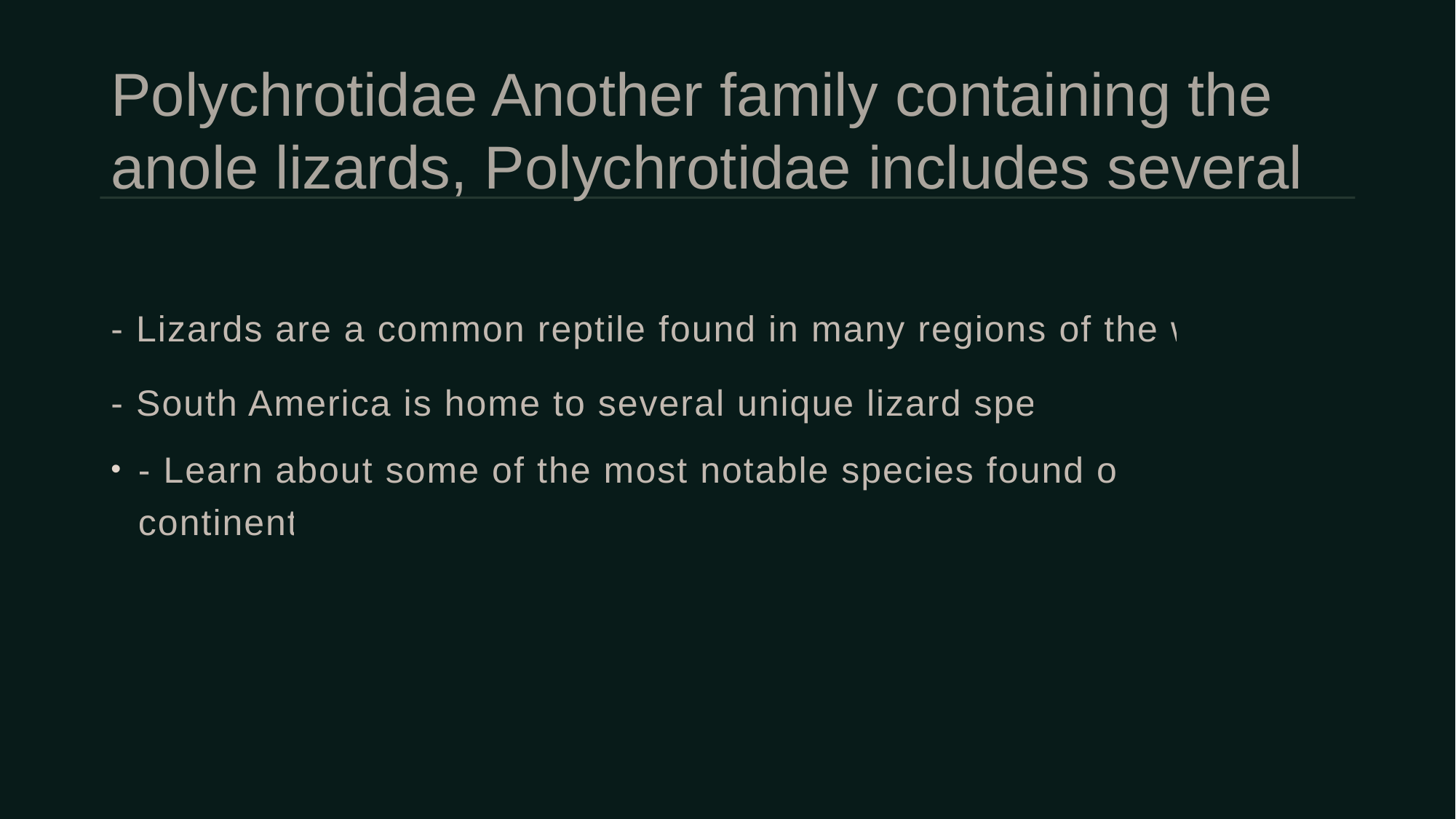

# Polychrotidae Another family containing the anole lizards, Polychrotidae includes several
- Lizards are a common reptile found in many regions of the world.
- South America is home to several unique lizard species.
- Learn about some of the most notable species found on the continent.